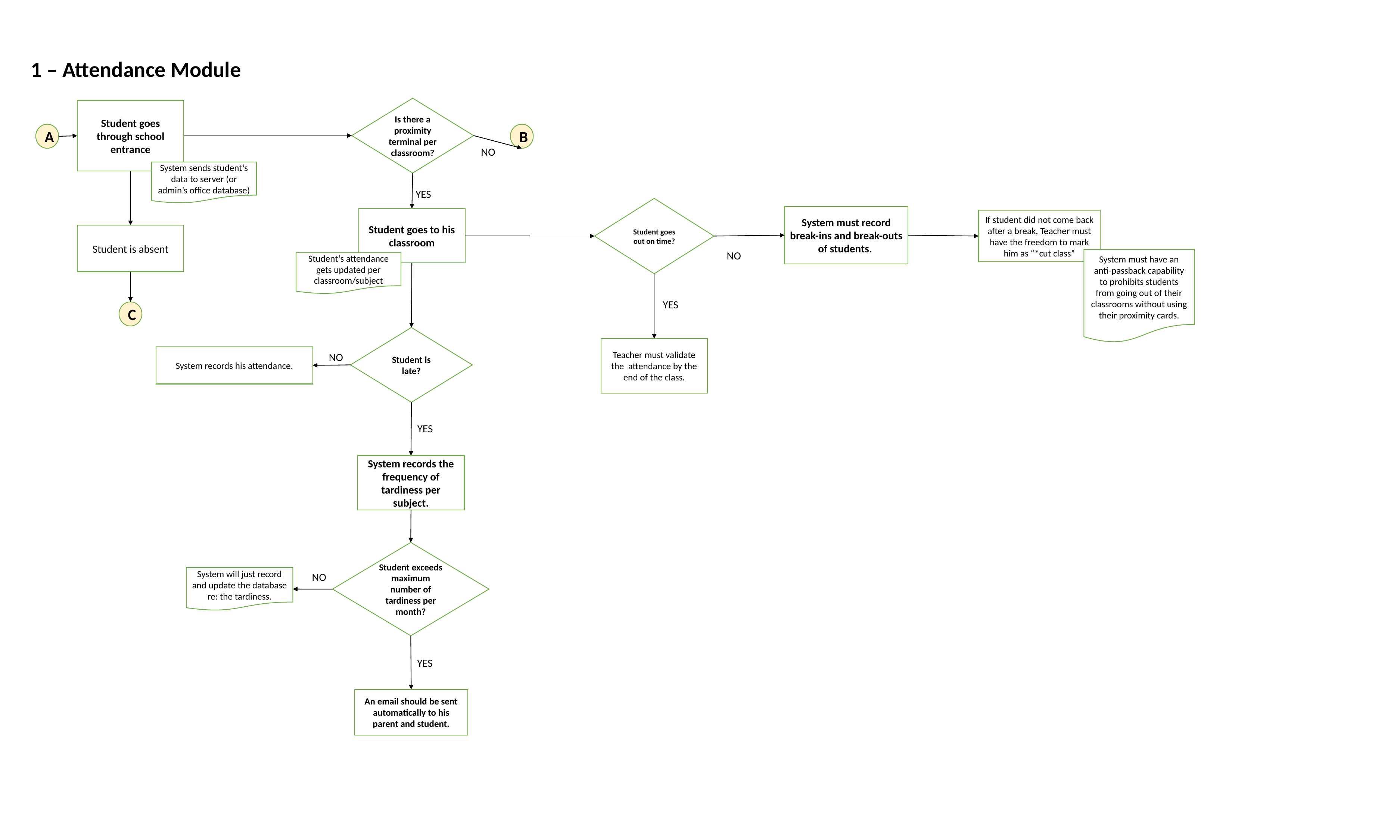

1 – Attendance Module
Is there a proximity terminal per classroom?
Student goes through school
entrance
A
B
NO
System sends student’s data to server (or admin’s office database)
YES
Student goes out on time?
System must record break-ins and break-outs of students.
Student goes to his classroom
If student did not come back after a break, Teacher must have the freedom to mark him as “*cut class”
Student is absent
NO
System must have an anti-passback capability to prohibits students from going out of their classrooms without using their proximity cards.
Student’s attendance gets updated per classroom/subject
YES
C
Student is late?
Teacher must validate the  attendance by the end of the class.
System records his attendance.
NO
YES
System records the frequency of tardiness per subject.
Student exceeds maximum number of tardiness per month?
System will just record and update the database re: the tardiness.
NO
YES
An email should be sent automatically to his parent and student.